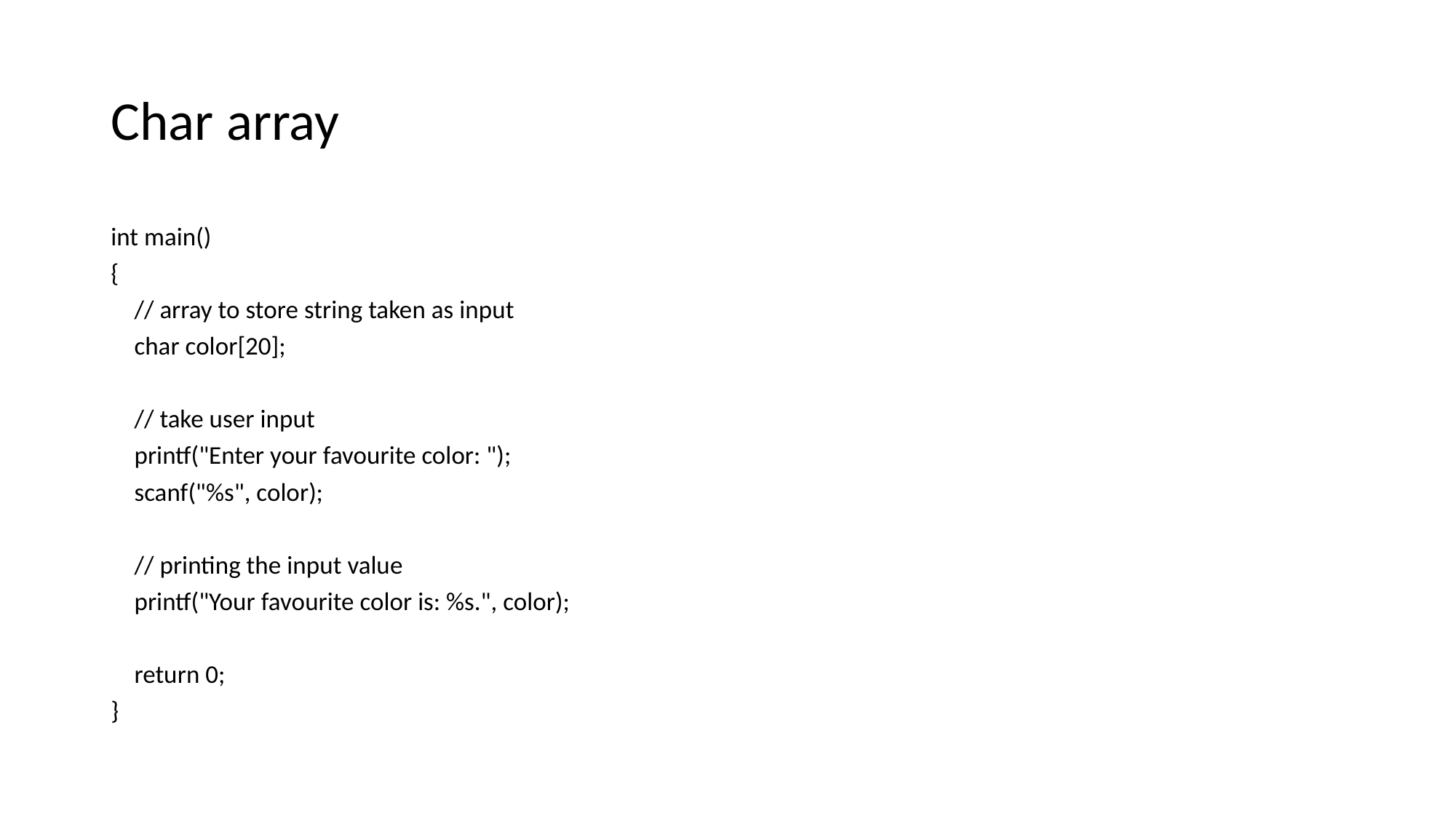

# Char array
int main()
{
    // array to store string taken as input
    char color[20];

    // take user input
    printf("Enter your favourite color: ");
    scanf("%s", color);

    // printing the input value
    printf("Your favourite color is: %s.", color);

    return 0;
}